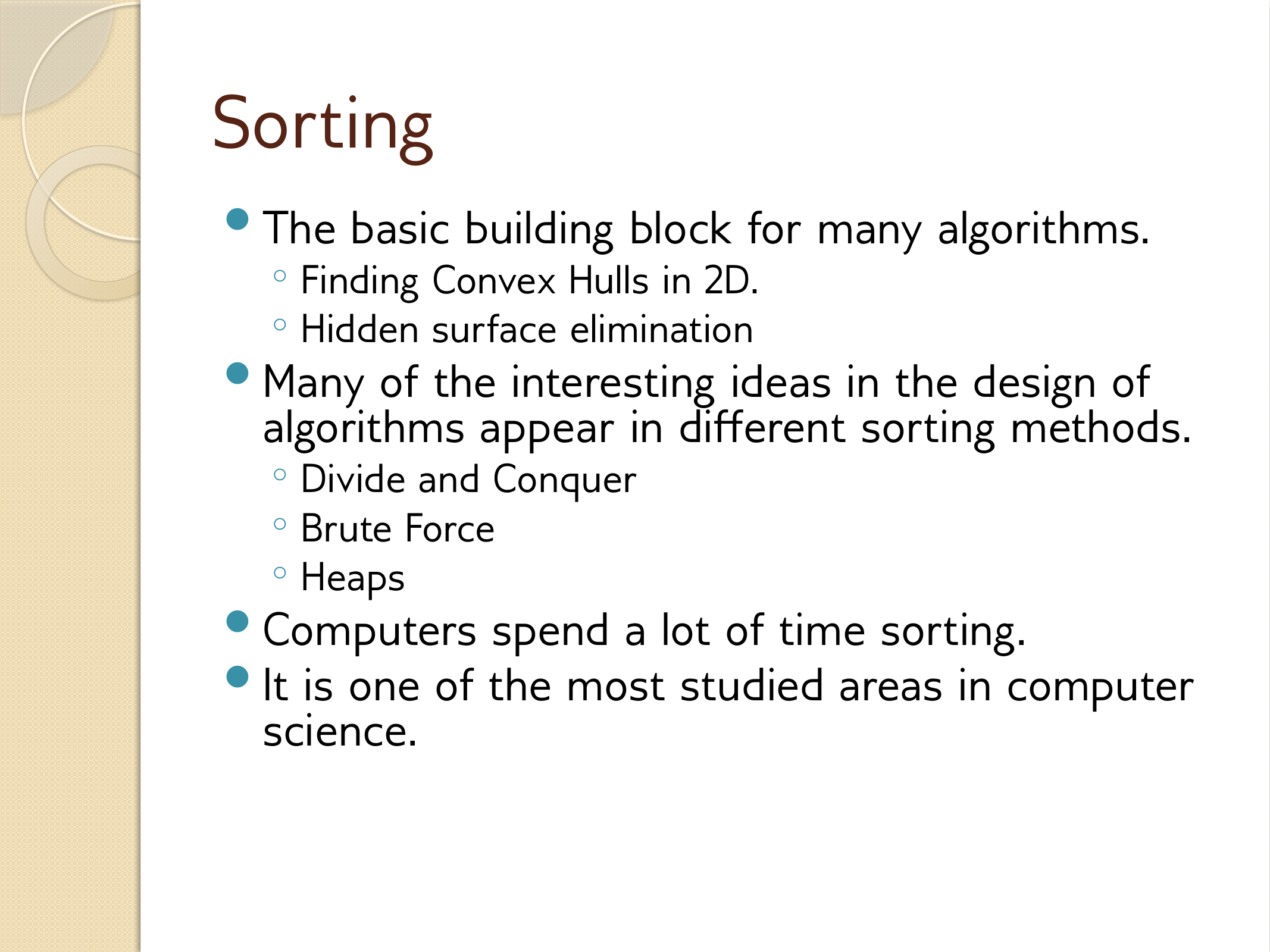

# Sorting
The basic building block for many algorithms.
Finding Convex Hulls in 2D.
Hidden surface elimination
Many of the interesting ideas in the design of algorithms appear in different sorting methods.
Divide and Conquer
Brute Force
Heaps
Computers spend a lot of time sorting.
It is one of the most studied areas in computer science.